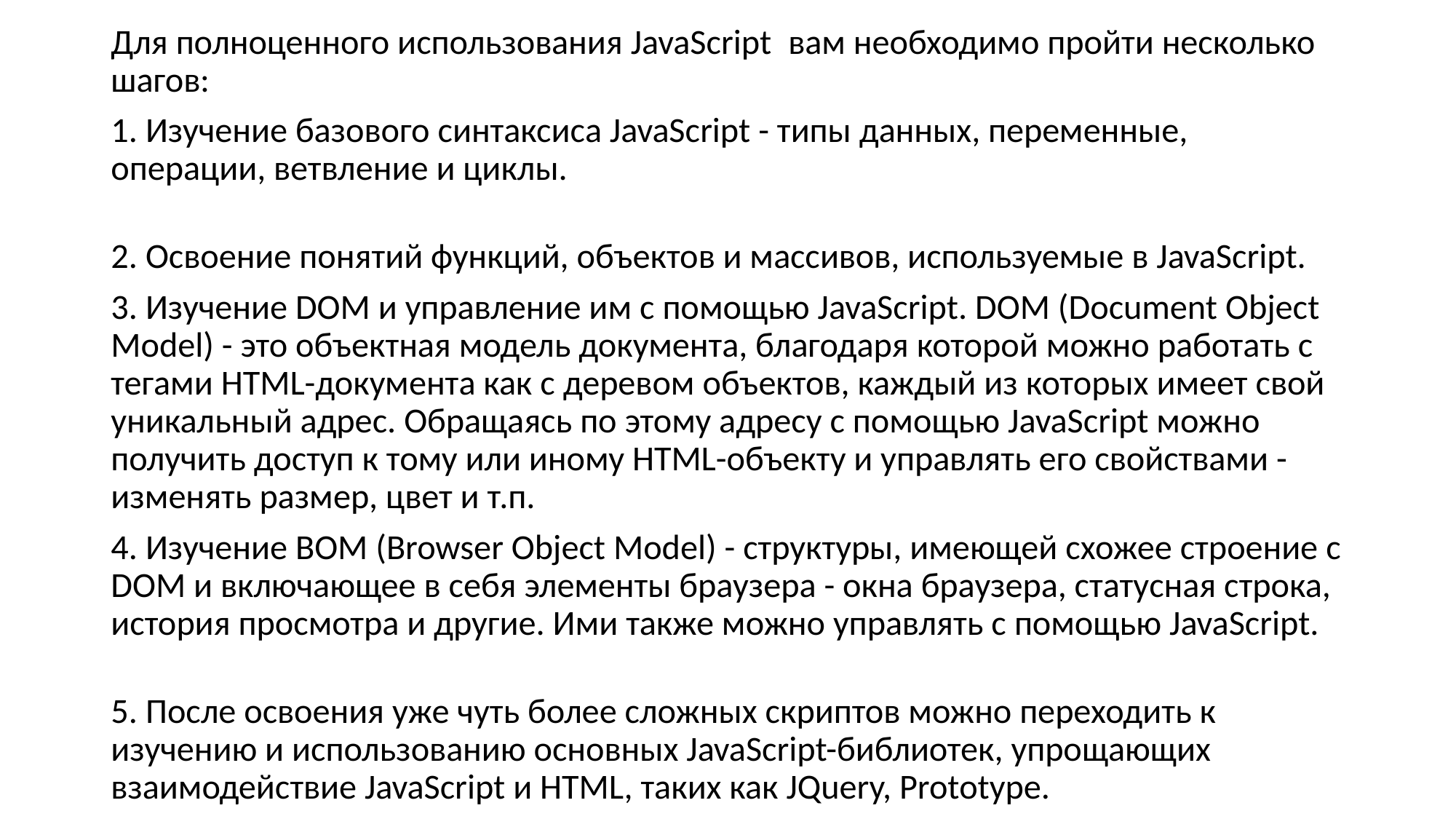

Для полноценного использования JavaScript  вам необходимо пройти несколько шагов:
1. Изучение базового синтаксиса JavaScript - типы данных, переменные, операции, ветвление и циклы.
2. Освоение понятий функций, объектов и массивов, используемые в JavaScript.
3. Изучение DOM и управление им с помощью JavaScript. DOM (Document Object Model) - это объектная модель документа, благодаря которой можно работать с тегами HTML-документа как с деревом объектов, каждый из которых имеет свой уникальный адрес. Обращаясь по этому адресу с помощью JavaScript можно получить доступ к тому или иному HTML-объекту и управлять его свойствами - изменять размер, цвет и т.п.
4. Изучение BOM (Browser Object Model) - структуры, имеющей схожее строение с DOM и включающее в себя элементы браузера - окна браузера, статусная строка, история просмотра и другие. Ими также можно управлять с помощью JavaScript.
5. После освоения уже чуть более сложных скриптов можно переходить к изучению и использованию основных JavaScript-библиотек, упрощающих взаимодействие JavaScript и HTML, таких как JQuery, Prototype.